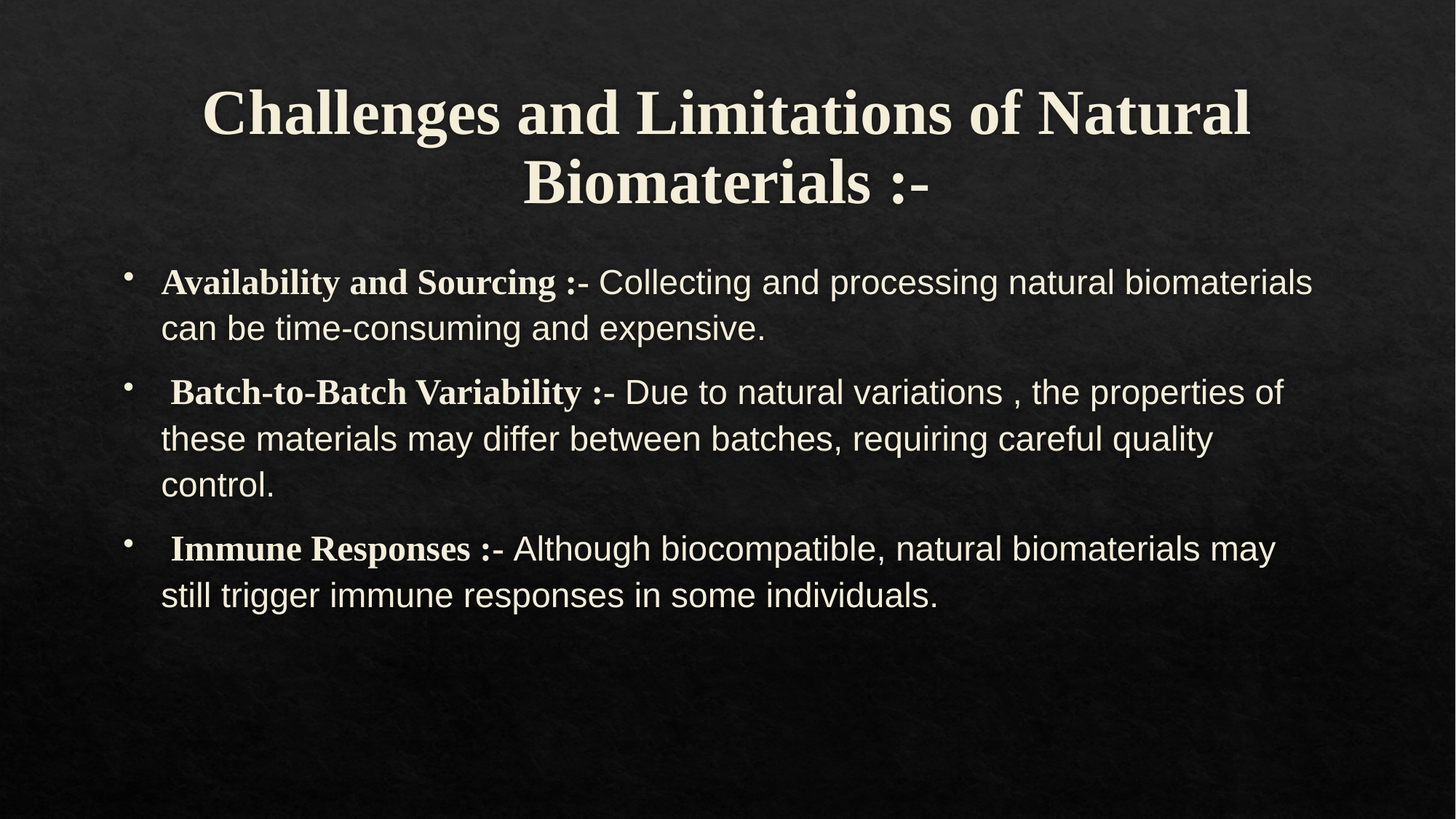

# Challenges and Limitations of Natural Biomaterials :-
Availability and Sourcing :- Collecting and processing natural biomaterials can be time-consuming and expensive.
 Batch-to-Batch Variability :- Due to natural variations , the properties of these materials may differ between batches, requiring careful quality control.
 Immune Responses :- Although biocompatible, natural biomaterials may still trigger immune responses in some individuals.